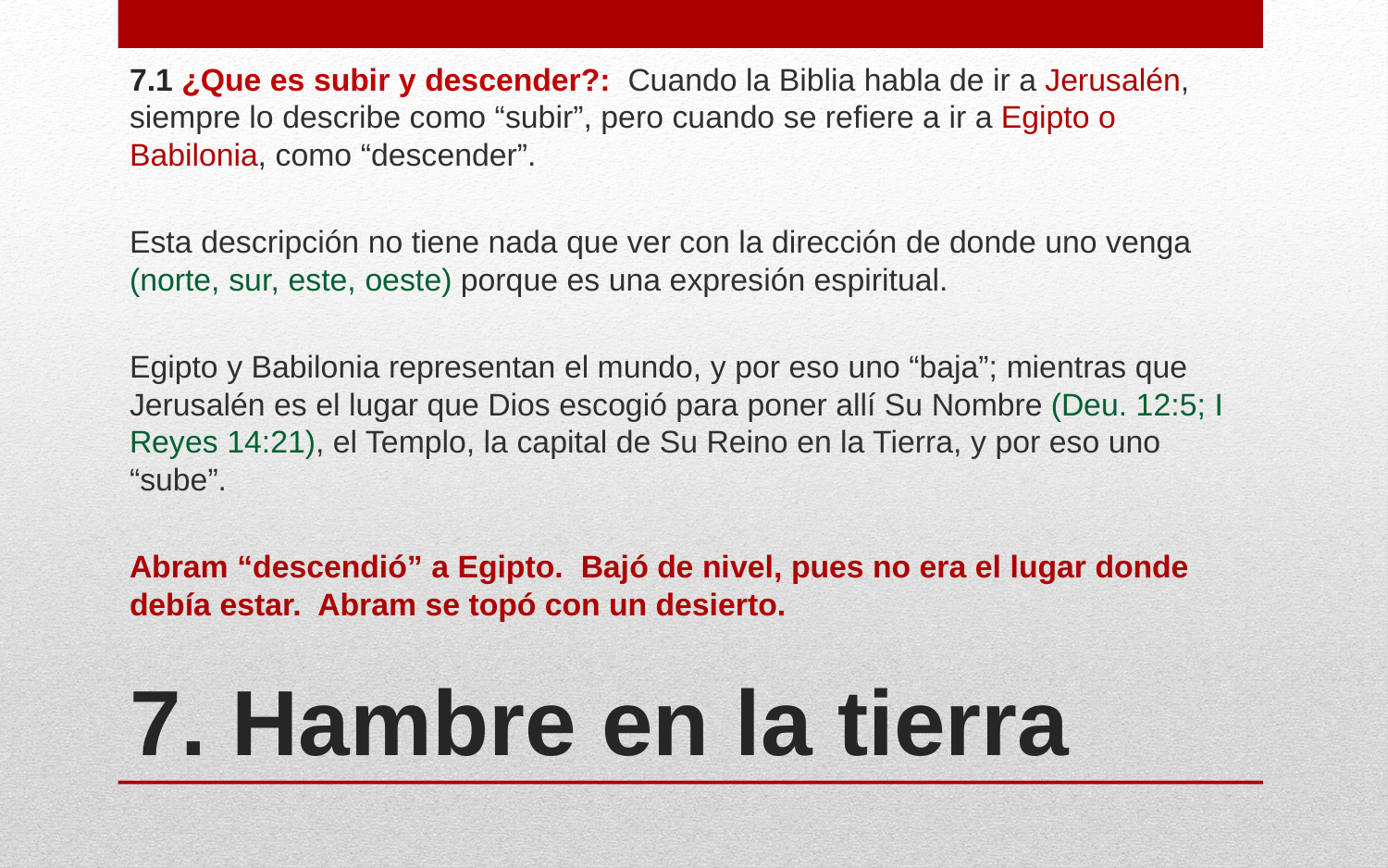

7.1 ¿Que es subir y descender?:  Cuando la Biblia habla de ir a Jerusalén, siempre lo describe como “subir”, pero cuando se refiere a ir a Egipto o Babilonia, como “descender”.

Esta descripción no tiene nada que ver con la dirección de donde uno venga (norte, sur, este, oeste) porque es una expresión espiritual.

Egipto y Babilonia representan el mundo, y por eso uno “baja”; mientras que Jerusalén es el lugar que Dios escogió para poner allí Su Nombre (Deu. 12:5; I Reyes 14:21), el Templo, la capital de Su Reino en la Tierra, y por eso uno “sube”.

Abram “descendió” a Egipto.  Bajó de nivel, pues no era el lugar donde debía estar.  Abram se topó con un desierto.
# 7. Hambre en la tierra